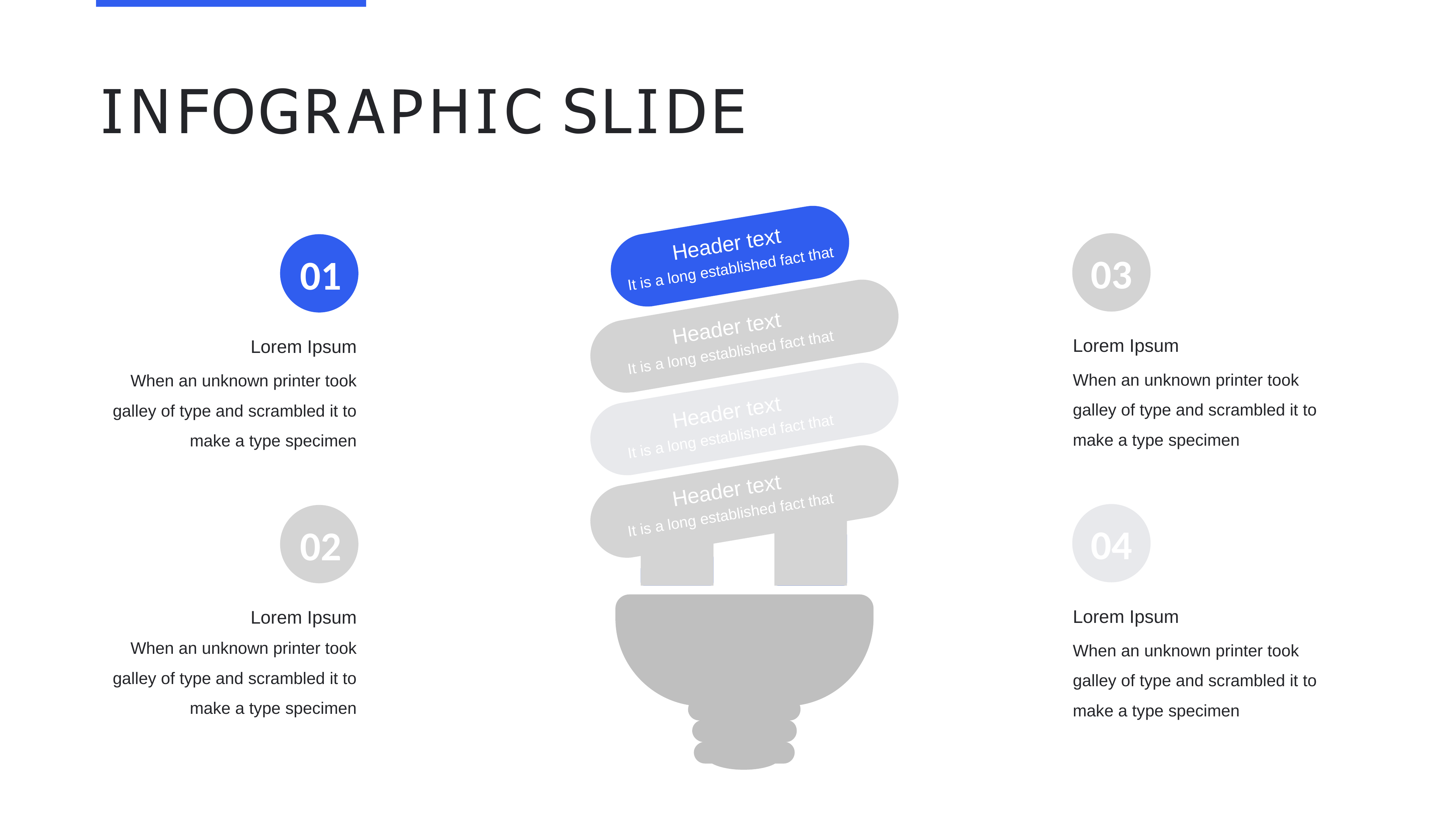

# INFOGRAPHIC SLIDE

Header text
It is a long established fact that

Header text
It is a long established fact that

Header text
It is a long established fact that

Header text
It is a long established fact that

03
Lorem Ipsum
When an unknown printer took galley of type and scrambled it to make a type specimen
01
Lorem Ipsum
When an unknown printer took galley of type and scrambled it to make a type specimen
04
Lorem Ipsum
When an unknown printer took galley of type and scrambled it to make a type specimen
02
Lorem Ipsum
When an unknown printer took galley of type and scrambled it to make a type specimen